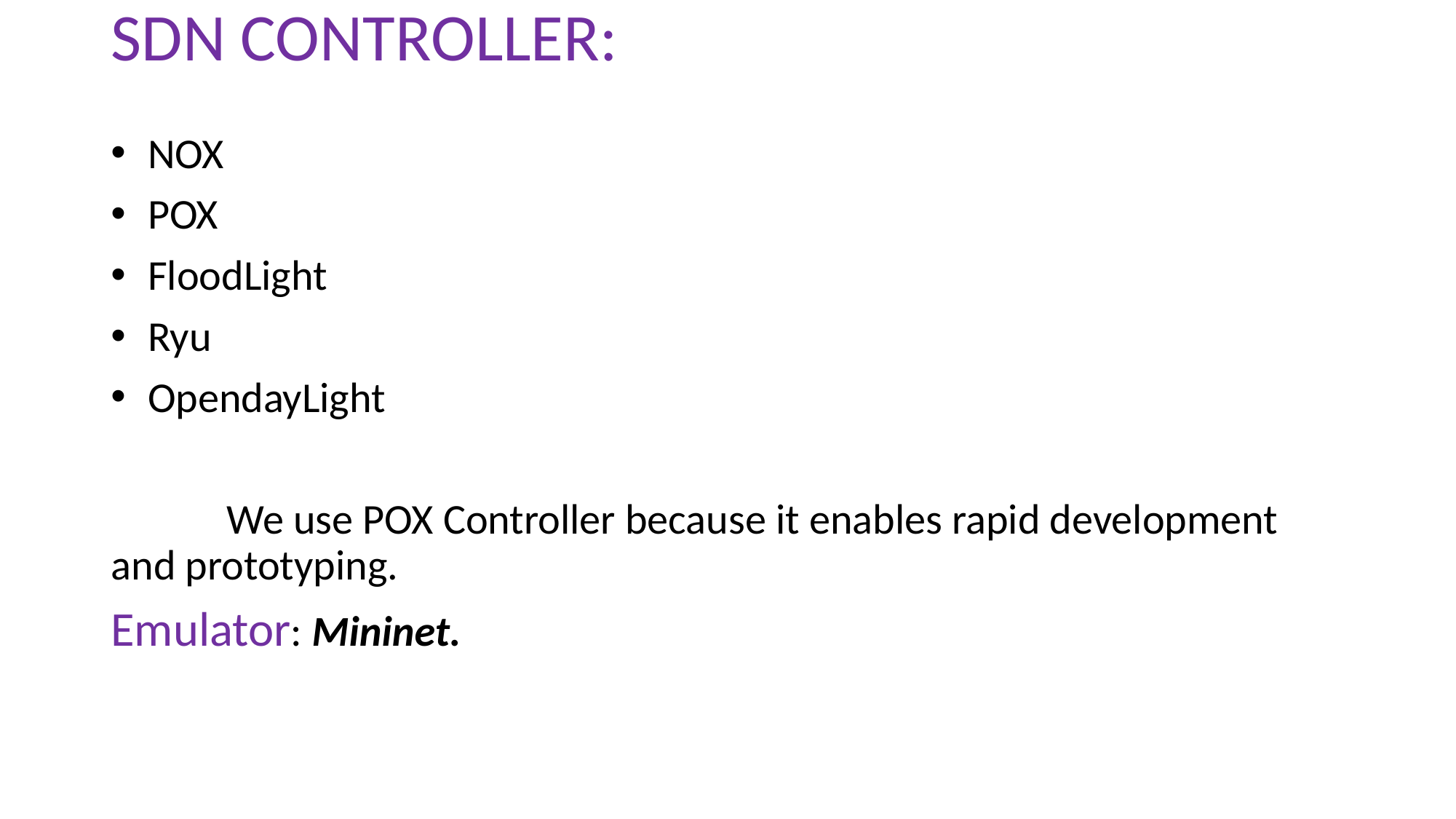

# SDN CONTROLLER:
 NOX
 POX
 FloodLight
 Ryu
 OpendayLight

            We use POX Controller because it enables rapid development and prototyping.
Emulator: Mininet.